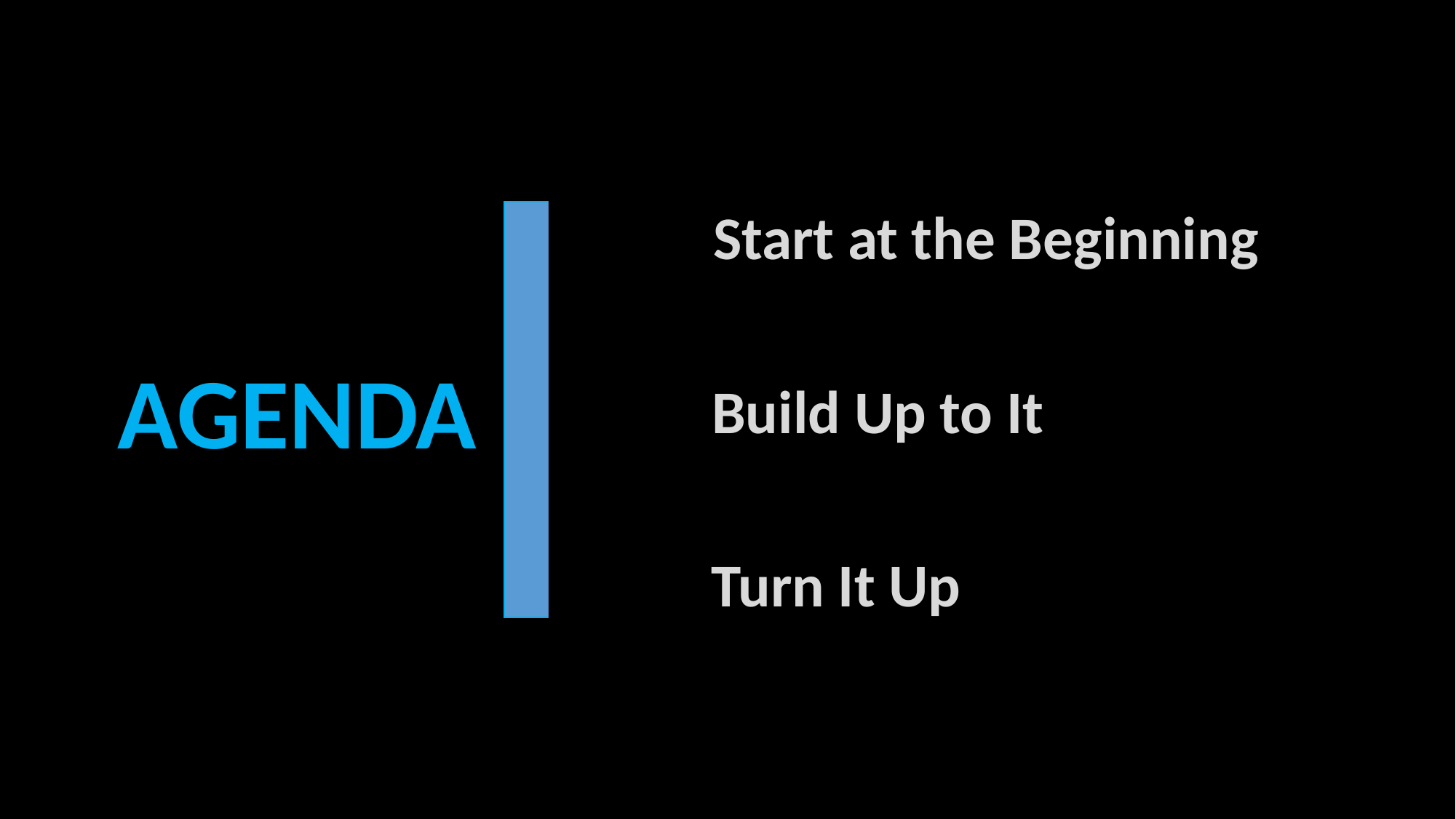

Start at the Beginning
Build Up to It
Turn It Up

AGENDA